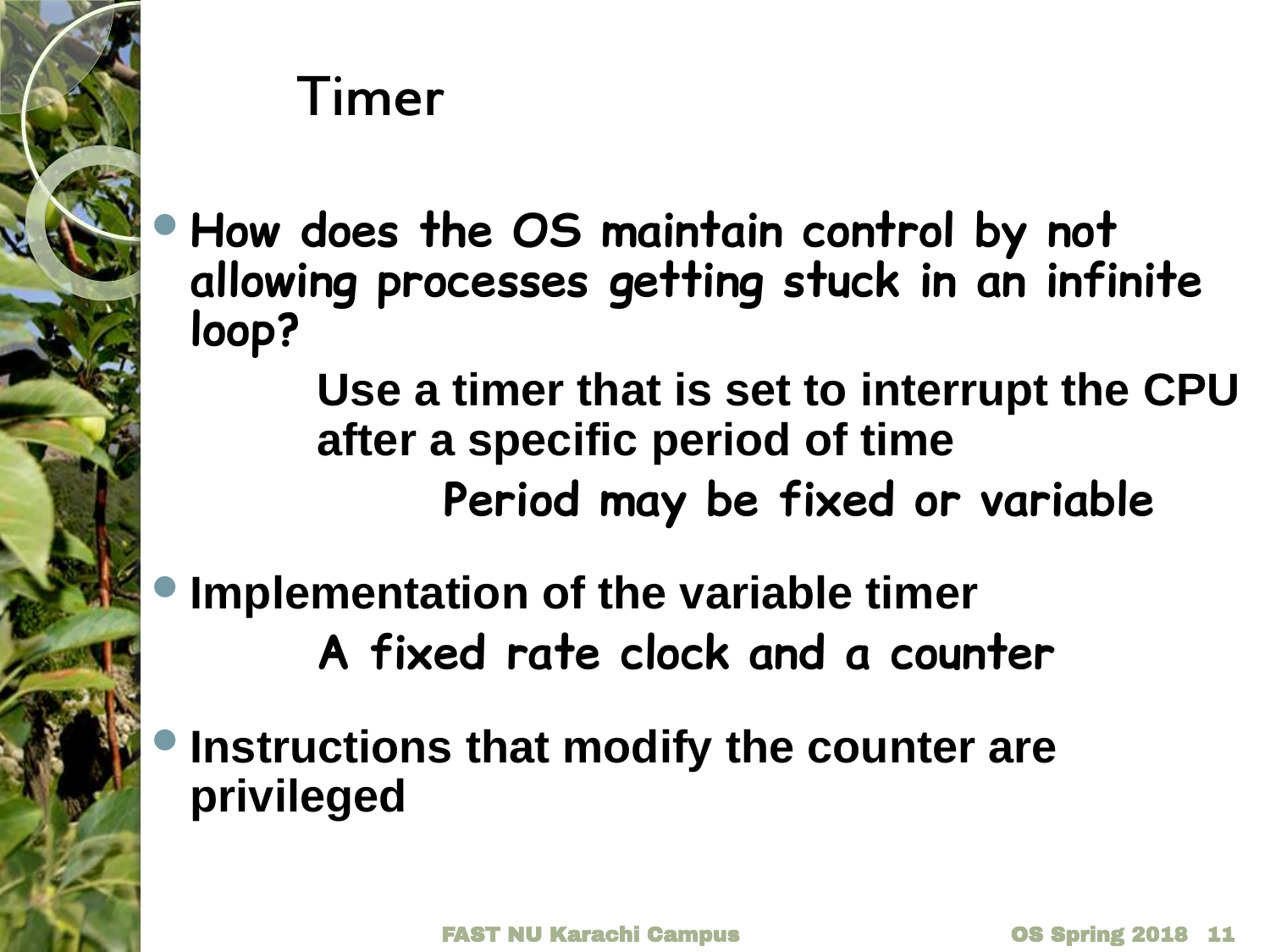

# Timer
How does the OS maintain control by not allowing processes getting stuck in an infinite loop?
		Use a timer that is set to interrupt the CPU 	after a specific period of time
			Period may be fixed or variable

Implementation of the variable timer
		A fixed rate clock and a counter

Instructions that modify the counter are privileged
FAST NU Karachi Campus
OS Spring 2018
11